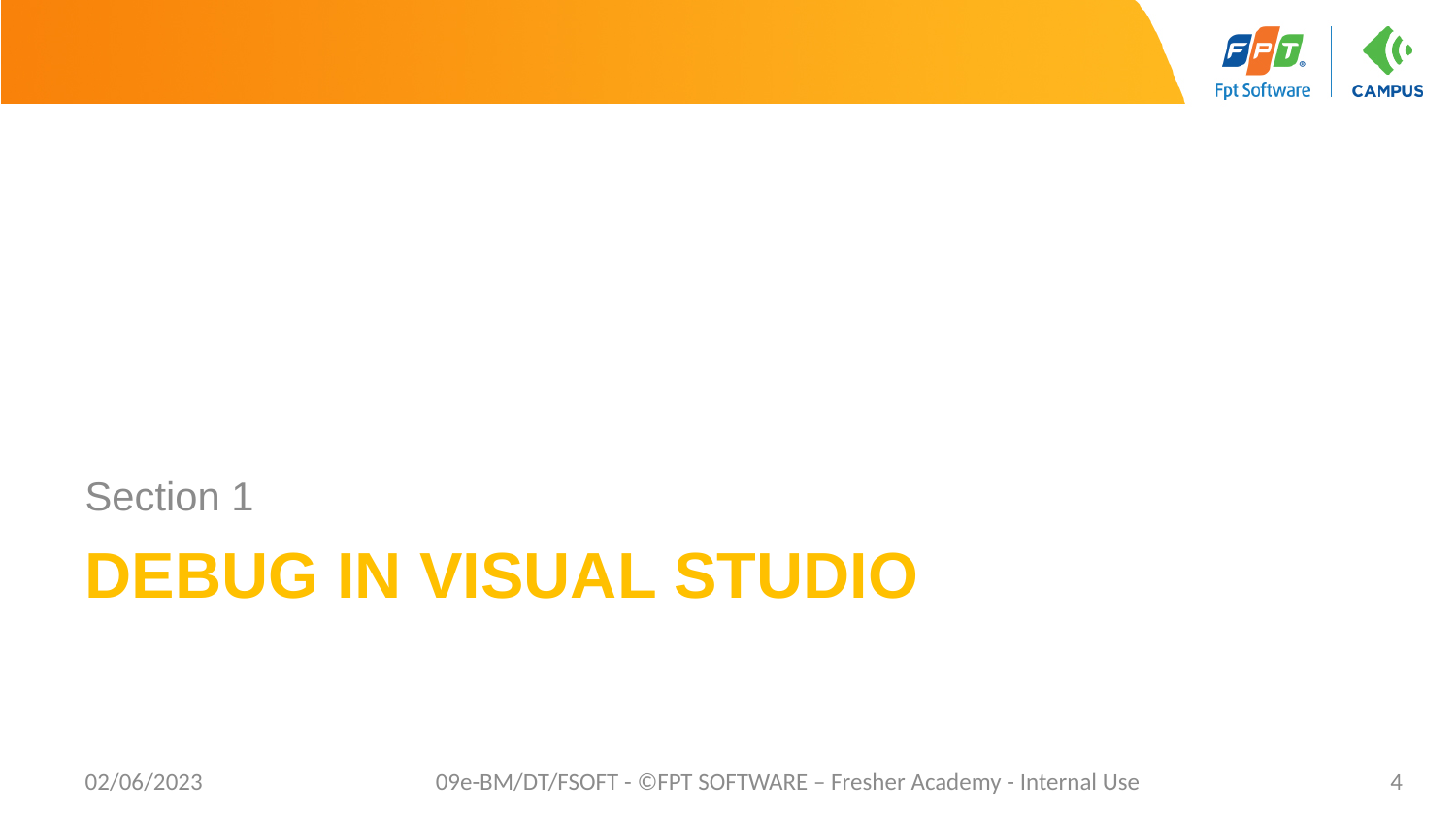

Section 1
# Debug in Visual Studio
02/06/2023
09e-BM/DT/FSOFT - ©FPT SOFTWARE – Fresher Academy - Internal Use
4